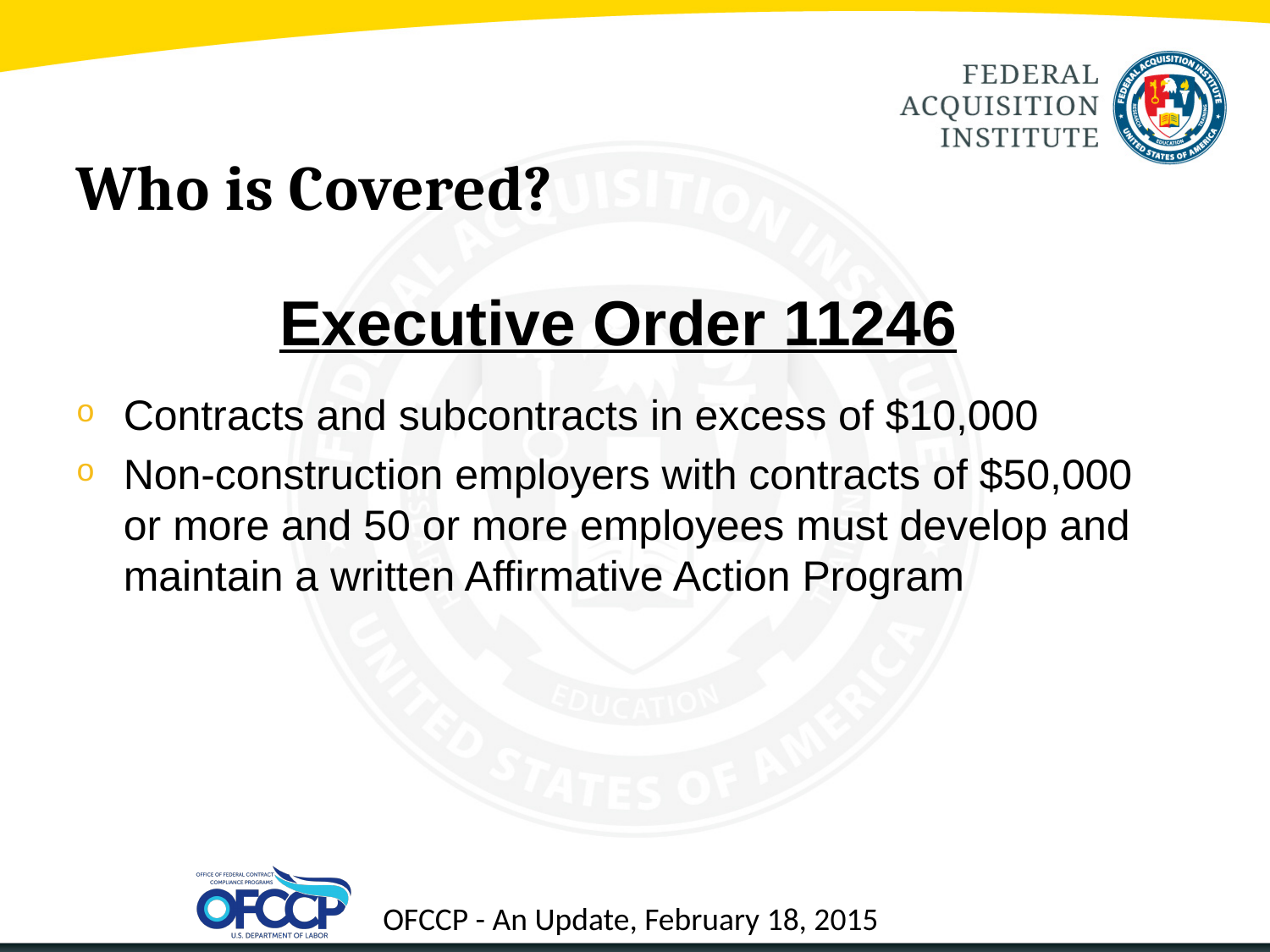

# Who is Covered?
Executive Order 11246
Contracts and subcontracts in excess of $10,000
Non-construction employers with contracts of $50,000 or more and 50 or more employees must develop and maintain a written Affirmative Action Program
8
OFCCP - An Update, February 18, 2015